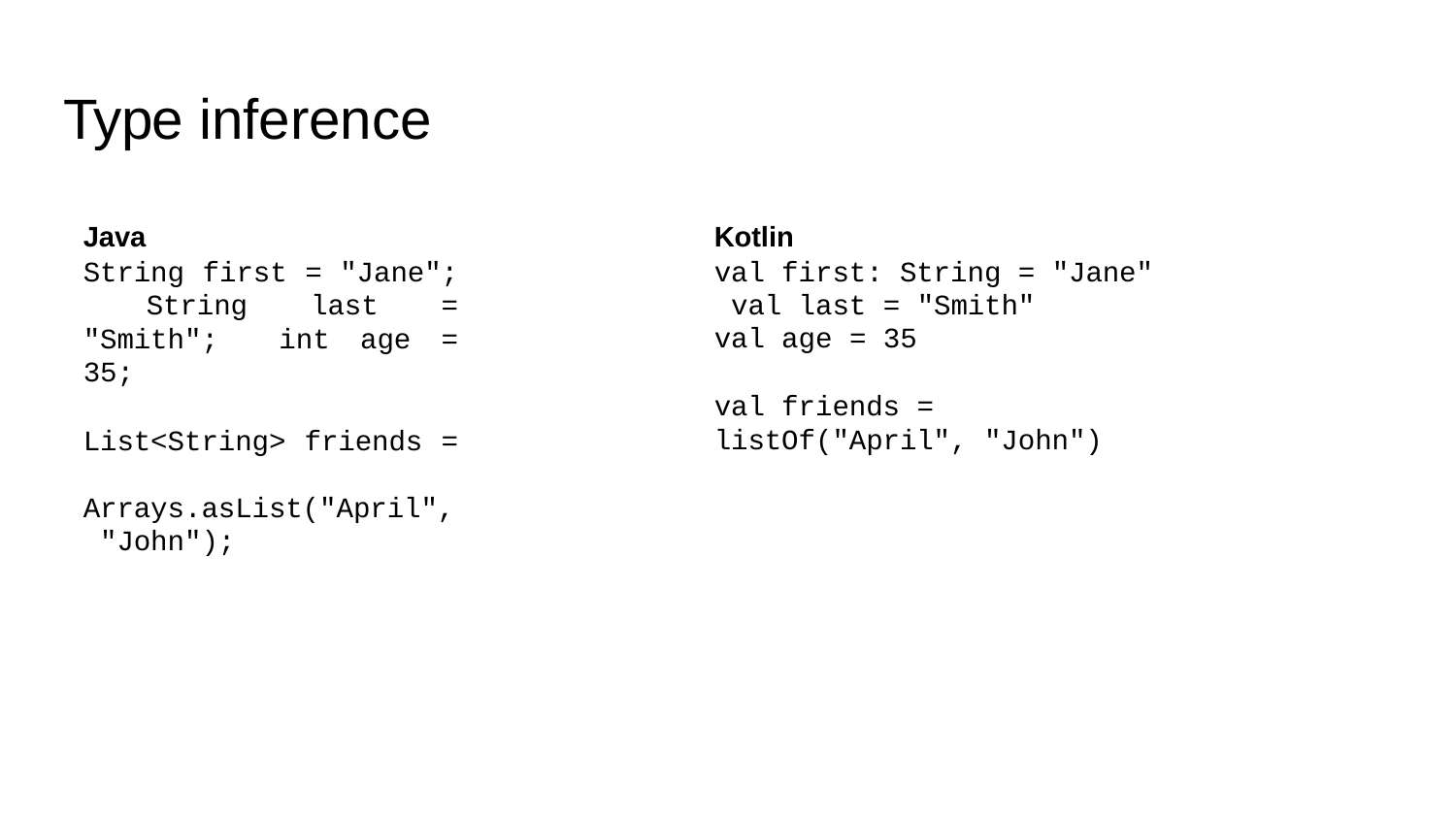

# Type inference
Java
String first = "Jane";  String last = "Smith";  int age = 35;

List<String> friends =  Arrays.asList("April",  "John");
Kotlin
val first: String = "Jane"  val last = "Smith"
val age = 35

val friends = listOf("April", "John")